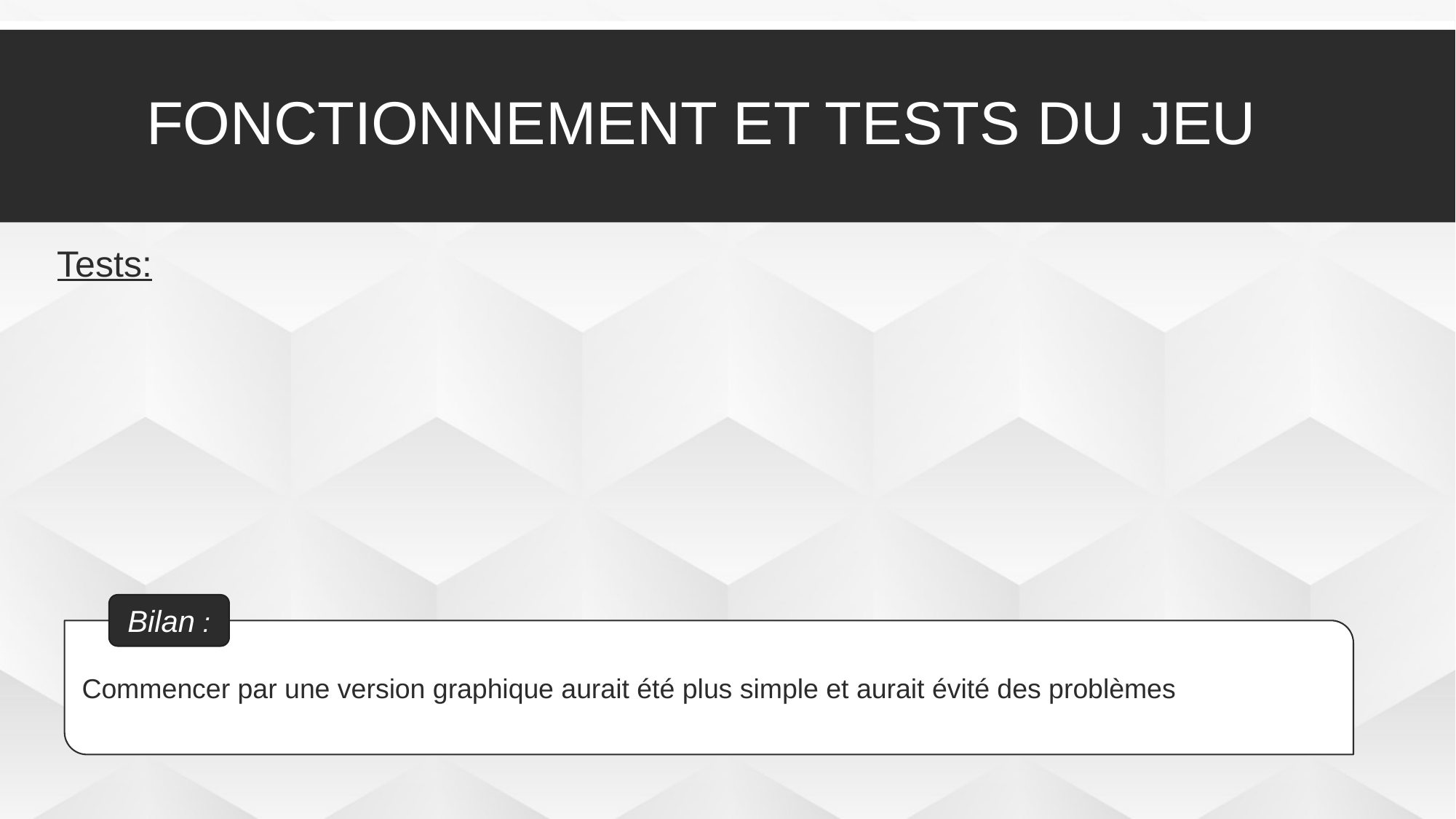

# Fonctionnement et tests du jeu
Tests:
Bilan :
Commencer par une version graphique aurait été plus simple et aurait évité des problèmes